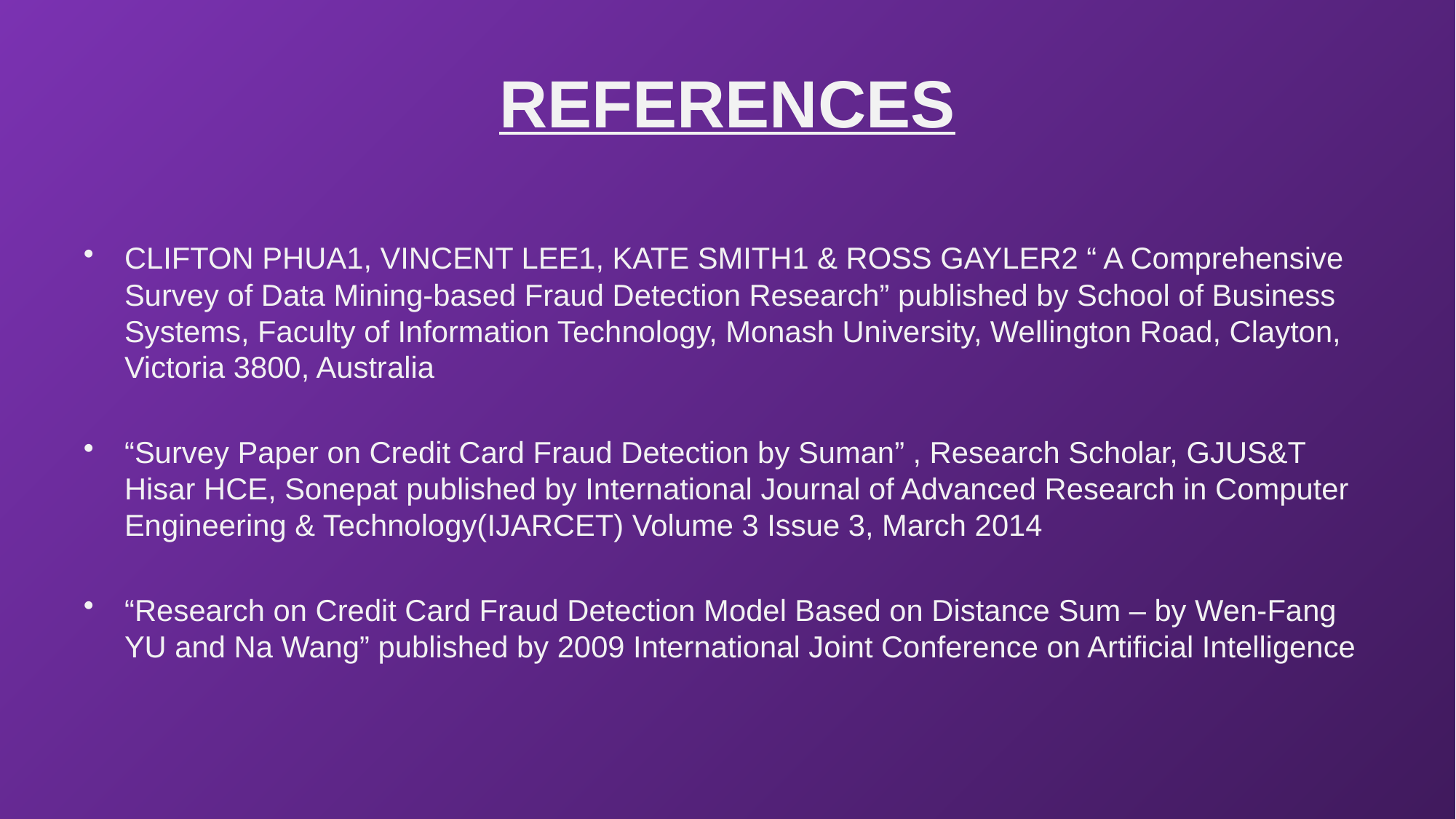

# REFERENCES

CLIFTON PHUA1, VINCENT LEE1, KATE SMITH1 & ROSS GAYLER2 “ A Comprehensive Survey of Data Mining-based Fraud Detection Research” published by School of Business Systems, Faculty of Information Technology, Monash University, Wellington Road, Clayton, Victoria 3800, Australia

“Survey Paper on Credit Card Fraud Detection by Suman” , Research Scholar, GJUS&T Hisar HCE, Sonepat published by International Journal of Advanced Research in Computer Engineering & Technology(IJARCET) Volume 3 Issue 3, March 2014

“Research on Credit Card Fraud Detection Model Based on Distance Sum – by Wen-Fang YU and Na Wang” published by 2009 International Joint Conference on Artificial Intelligence